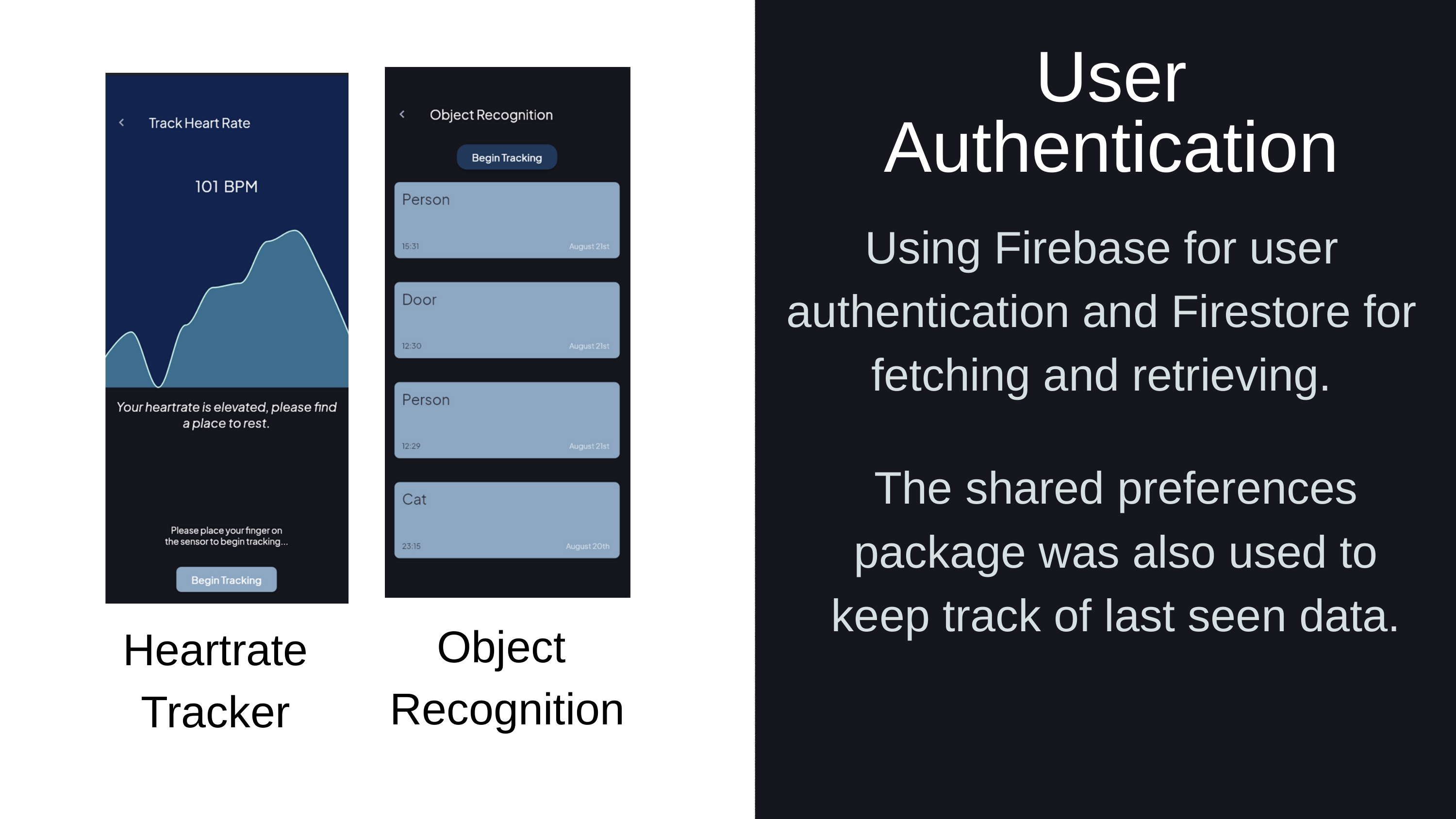

User Authentication

Using Firebase for user authentication and Firestore for fetching and retrieving.
The shared preferences package was also used to keep track of last seen data.
Object
Recognition
Heartrate
Tracker